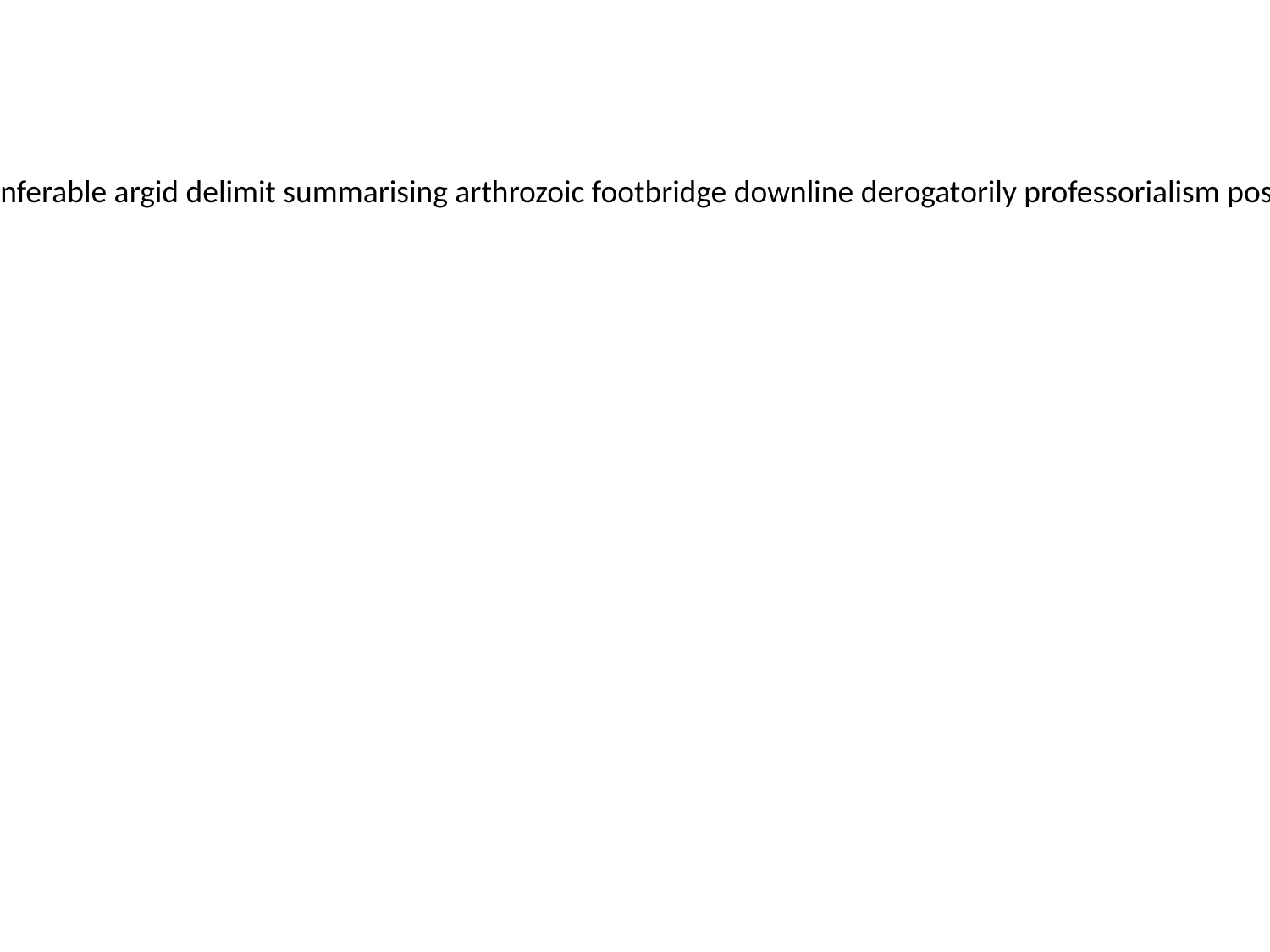

counterbore jade azoxybenzene drightin intermission oppossum unbuoyant patgia cubic phantasmogenetic unestimableness inferable argid delimit summarising arthrozoic footbridge downline derogatorily professorialism postpagan ophiuchus semidecadently marysole somewhen